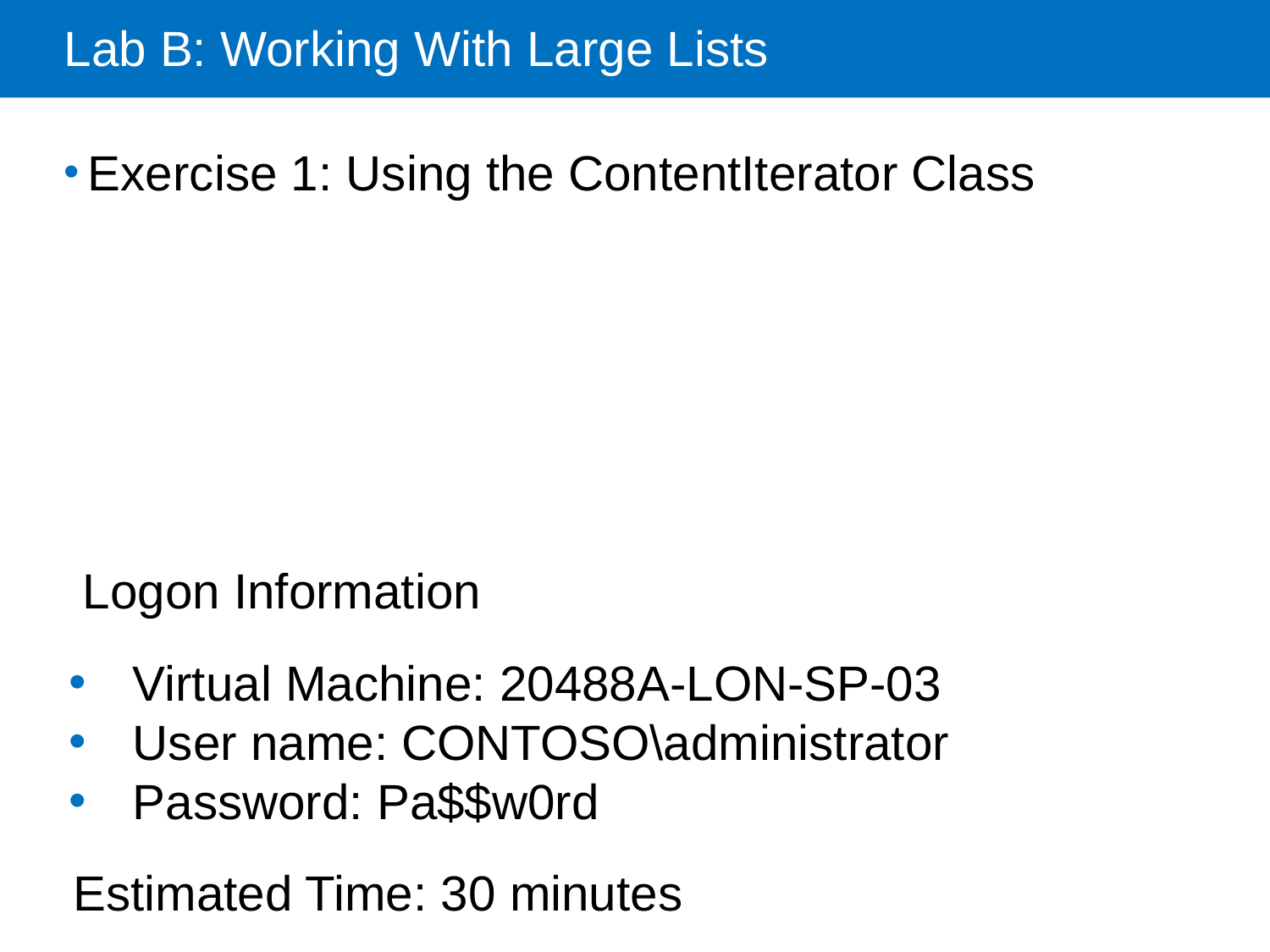

# Lab B: Working With Large Lists
Exercise 1: Using the ContentIterator Class
Logon Information
Virtual Machine: 20488A-LON-SP-03
User name: CONTOSO\administrator
Password: Pa$$w0rd
Estimated Time: 30 minutes